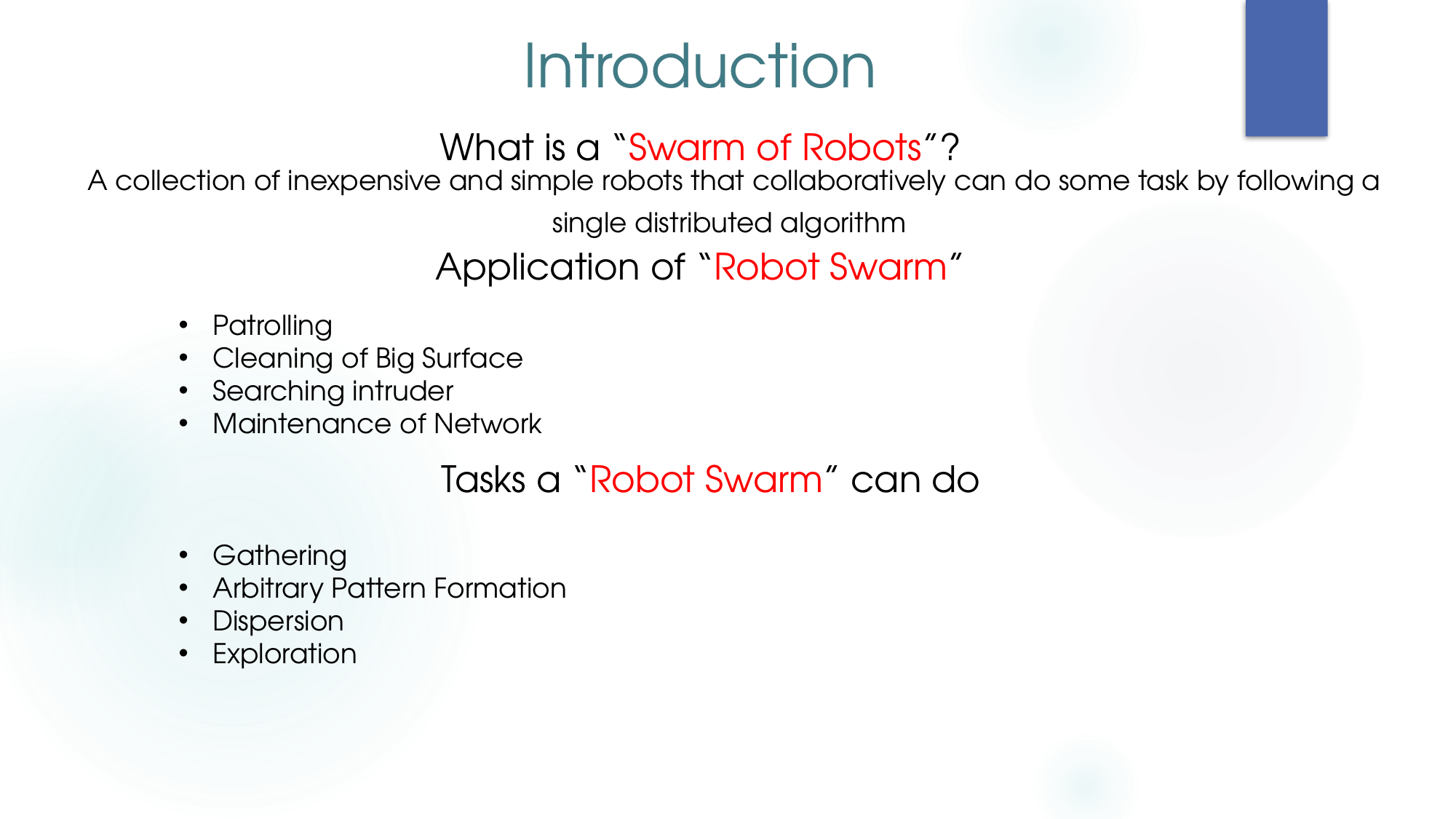

Introduction
What is a “Swarm of Robots”?
A collection of inexpensive and simple robots that collaboratively can do some task by following a single distributed algorithm.
Application of “Robot Swarm”
Patrolling
Cleaning of Big Surface
Searching intruder
Maintenance of Network

  Tasks a “Robot Swarm” can do
Gathering
Arbitrary Pattern Formation
Dispersion
Exploration